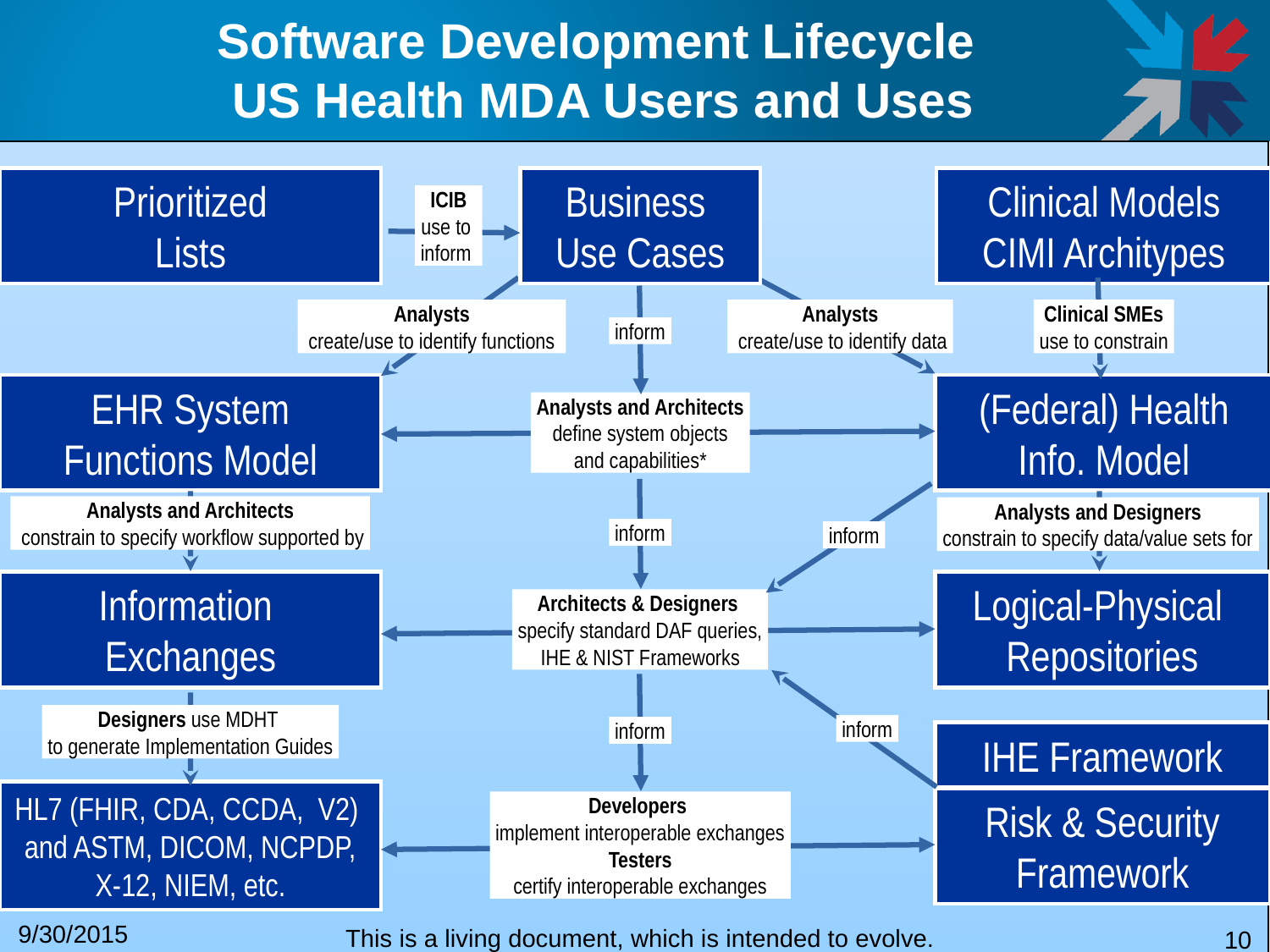

# Software Development Lifecycle US Health MDA Users and Uses

Prioritized
Lists
Business
Use Cases
Clinical Models
CIMI Architypes
ICIB
use to
inform

Analysts
 create/use to identify functions
Analysts
 create/use to identify data
Clinical SMEs
use to constrain
inform
EHR System
Functions Model
(Federal) Health
Info. Model
Analysts and Architects
define system objects
and capabilities*

Analysts and Architects
 constrain to specify workflow supported by
Analysts and Designers
constrain to specify data/value sets for
inform
inform
Information
Exchanges
Logical-Physical
Repositories
Architects & Designers
specify standard DAF queries,
IHE & NIST Frameworks

Designers use MDHT
to generate Implementation Guides
inform
inform
IHE Framework
HL7 (FHIR, CDA, CCDA,  V2)  and ASTM, DICOM, NCPDP, X-12, NIEM, etc.
Risk & Security
Framework
Developers
implement interoperable exchanges
Testers
certify interoperable exchanges

9/30/2015
This is a living document, which is intended to evolve.
10